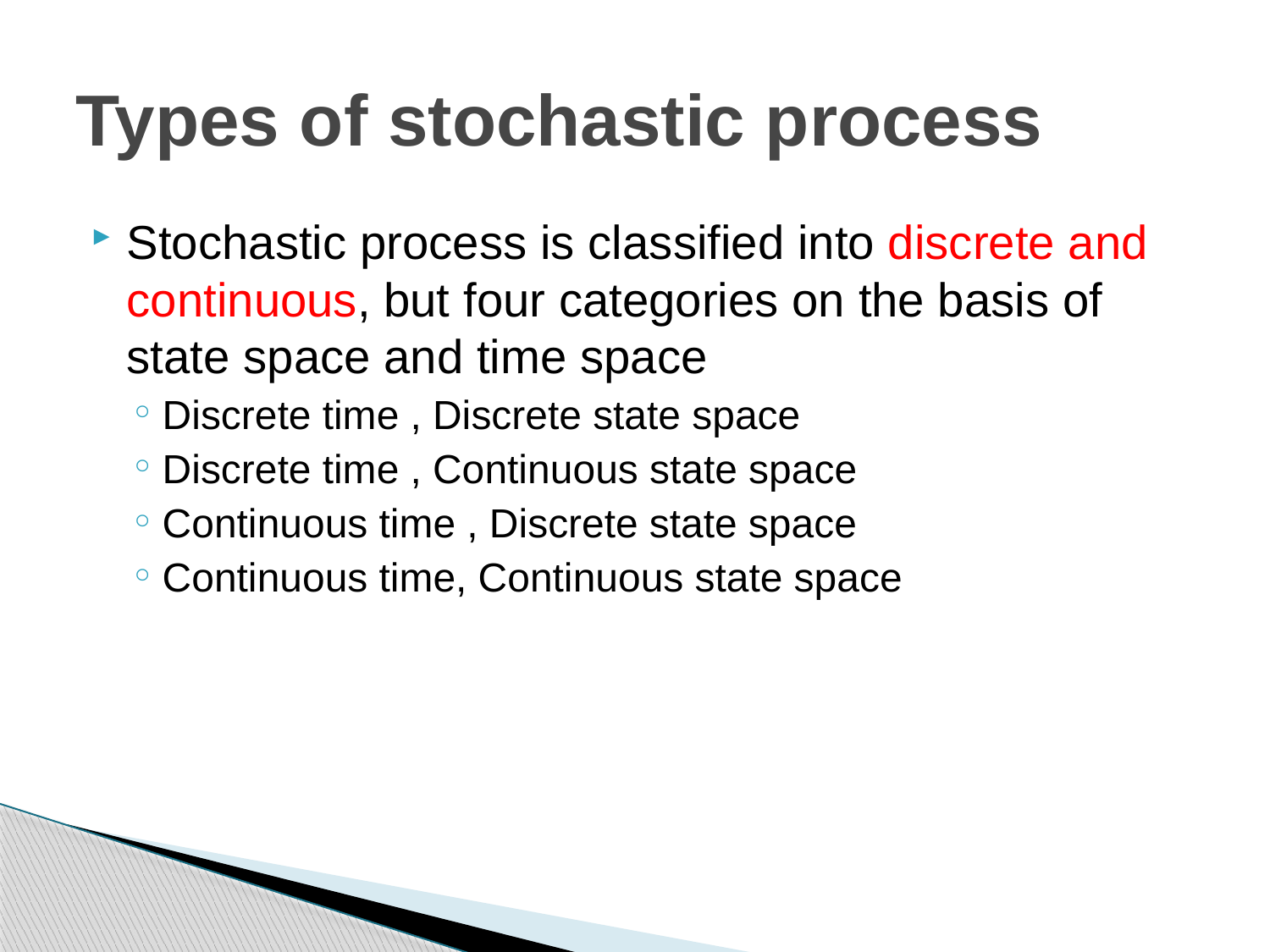

# Types of stochastic process
Stochastic process is classified into discrete and continuous, but four categories on the basis of state space and time space
Discrete time , Discrete state space
Discrete time , Continuous state space
Continuous time , Discrete state space
Continuous time, Continuous state space